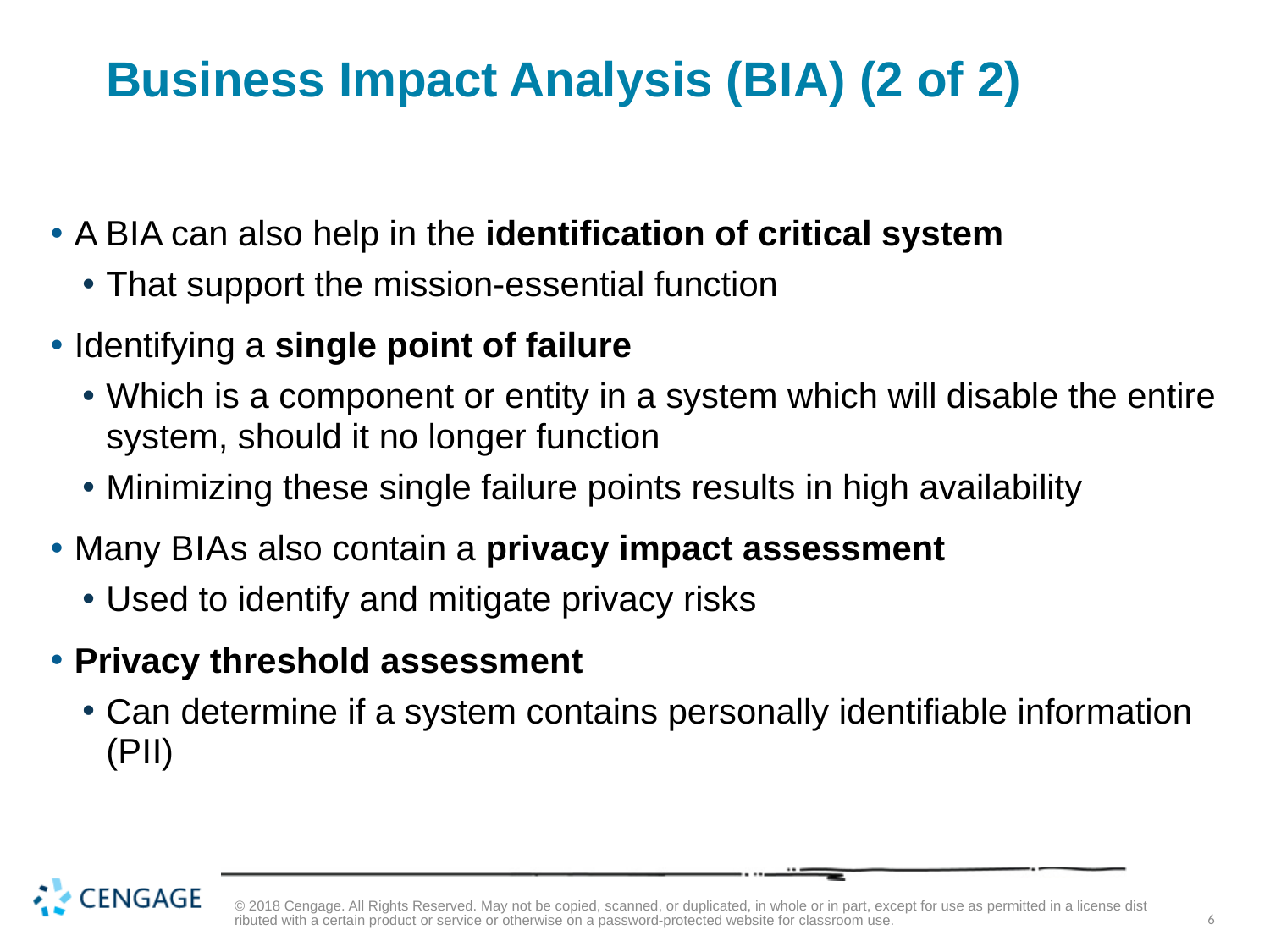

# Business Impact Analysis (B I A) (2 of 2)
A B I A can also help in the identification of critical system
That support the mission-essential function
Identifying a single point of failure
Which is a component or entity in a system which will disable the entire system, should it no longer function
Minimizing these single failure points results in high availability
Many B  I  A  s also contain a privacy impact assessment
Used to identify and mitigate privacy risks
Privacy threshold assessment
Can determine if a system contains personally identifiable information (P I I)
© 2018 Cengage. All Rights Reserved. May not be copied, scanned, or duplicated, in whole or in part, except for use as permitted in a license distributed with a certain product or service or otherwise on a password-protected website for classroom use.